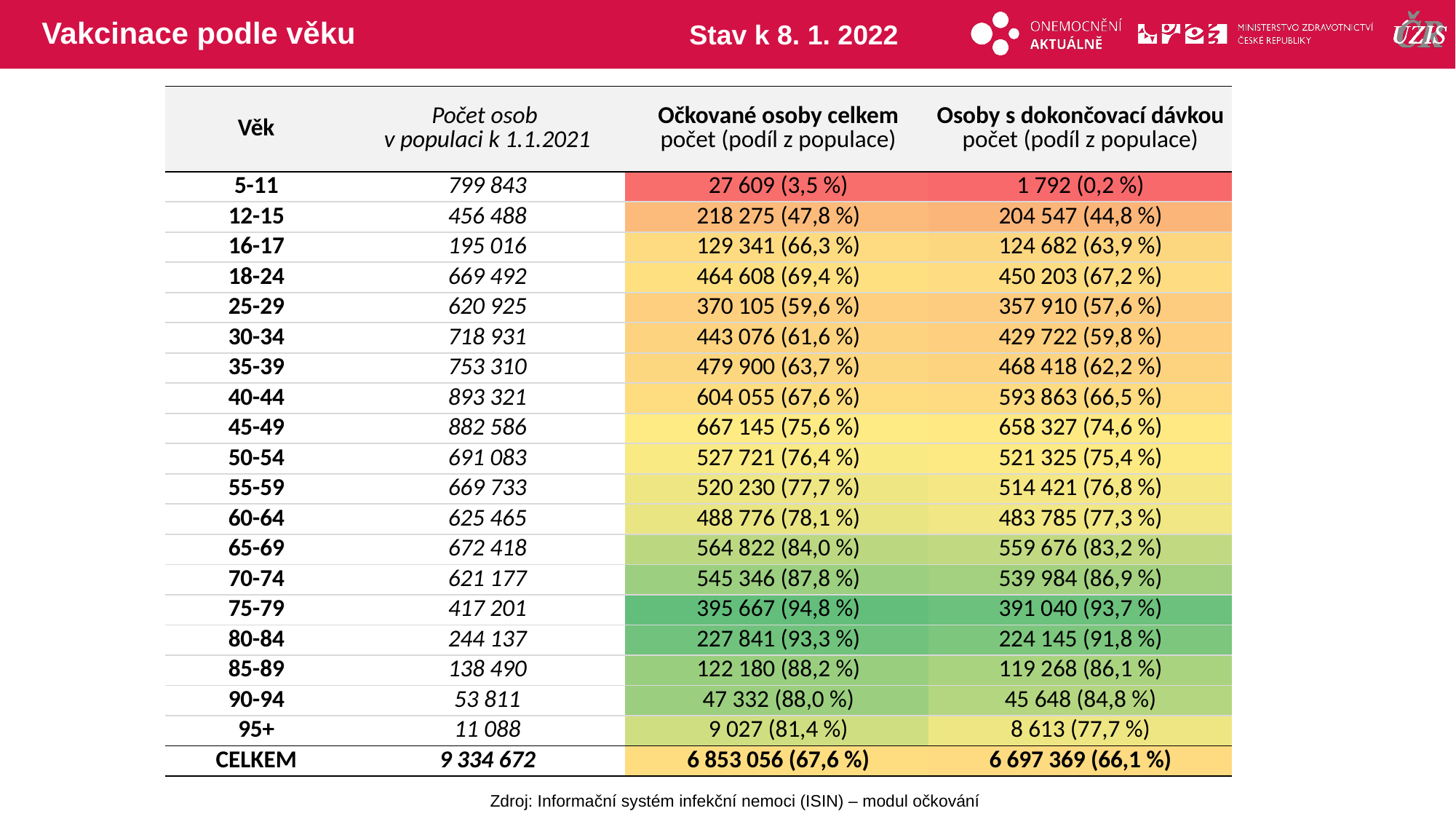

# Vakcinace podle věku
Stav k 8. 1. 2022
| Věk | Počet osob v populaci k 1.1.2021 | Očkované osoby celkem počet (podíl z populace) | Osoby s dokončovací dávkou počet (podíl z populace) |
| --- | --- | --- | --- |
| 5-11 | 799 843 | 27 609 (3,5 %) | 1 792 (0,2 %) |
| 12-15 | 456 488 | 218 275 (47,8 %) | 204 547 (44,8 %) |
| 16-17 | 195 016 | 129 341 (66,3 %) | 124 682 (63,9 %) |
| 18-24 | 669 492 | 464 608 (69,4 %) | 450 203 (67,2 %) |
| 25-29 | 620 925 | 370 105 (59,6 %) | 357 910 (57,6 %) |
| 30-34 | 718 931 | 443 076 (61,6 %) | 429 722 (59,8 %) |
| 35-39 | 753 310 | 479 900 (63,7 %) | 468 418 (62,2 %) |
| 40-44 | 893 321 | 604 055 (67,6 %) | 593 863 (66,5 %) |
| 45-49 | 882 586 | 667 145 (75,6 %) | 658 327 (74,6 %) |
| 50-54 | 691 083 | 527 721 (76,4 %) | 521 325 (75,4 %) |
| 55-59 | 669 733 | 520 230 (77,7 %) | 514 421 (76,8 %) |
| 60-64 | 625 465 | 488 776 (78,1 %) | 483 785 (77,3 %) |
| 65-69 | 672 418 | 564 822 (84,0 %) | 559 676 (83,2 %) |
| 70-74 | 621 177 | 545 346 (87,8 %) | 539 984 (86,9 %) |
| 75-79 | 417 201 | 395 667 (94,8 %) | 391 040 (93,7 %) |
| 80-84 | 244 137 | 227 841 (93,3 %) | 224 145 (91,8 %) |
| 85-89 | 138 490 | 122 180 (88,2 %) | 119 268 (86,1 %) |
| 90-94 | 53 811 | 47 332 (88,0 %) | 45 648 (84,8 %) |
| 95+ | 11 088 | 9 027 (81,4 %) | 8 613 (77,7 %) |
| CELKEM | 9 334 672 | 6 853 056 (67,6 %) | 6 697 369 (66,1 %) |
|  |  |
| --- | --- |
|  |  |
|  |  |
|  |  |
|  |  |
|  |  |
|  |  |
|  |  |
|  |  |
|  |  |
|  |  |
|  |  |
|  |  |
|  |  |
|  |  |
|  |  |
|  |  |
|  |  |
|  |  |
|  |  |
Zdroj: Informační systém infekční nemoci (ISIN) – modul očkování